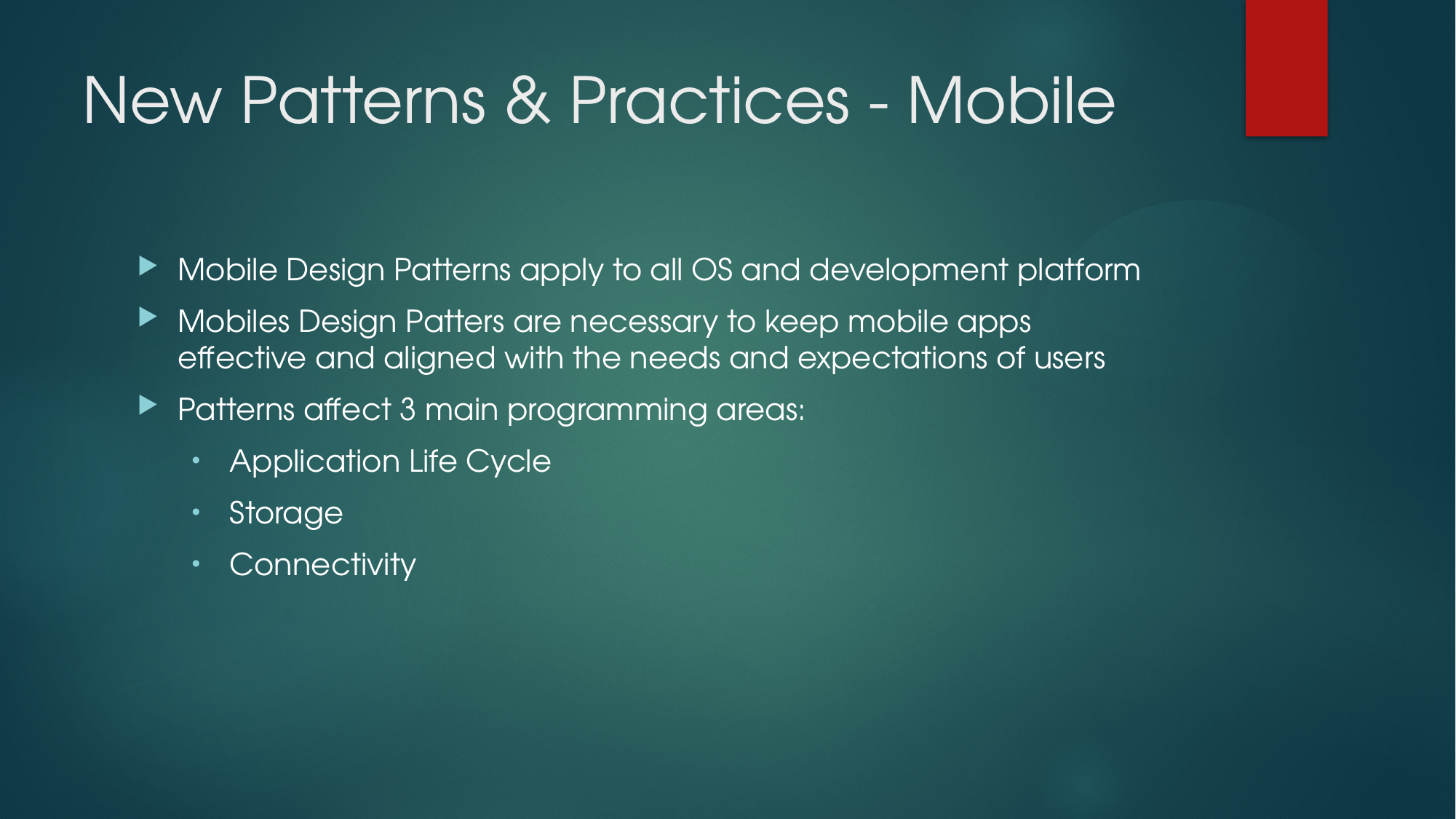

# New Patterns & Practices - Mobile
Mobile Design Patterns apply to all OS and development platform
Mobiles Design Patters are necessary to keep mobile apps effective and aligned with the needs and expectations of users
Patterns affect 3 main programming areas:
Application Life Cycle
Storage
Connectivity